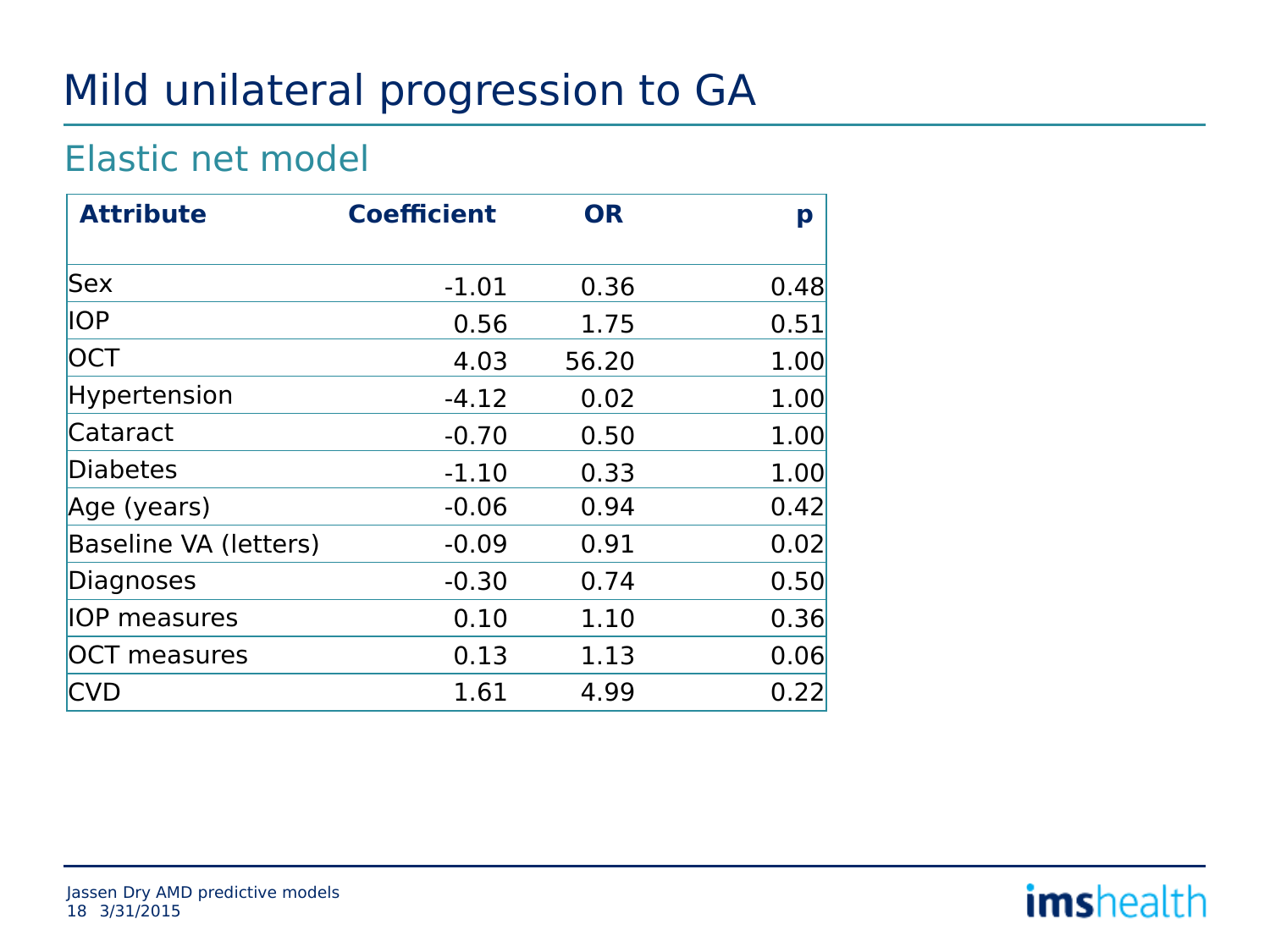

# Mild unilateral progression to GA
Elastic net model
| Attribute | Coefficient | OR | p |
| --- | --- | --- | --- |
| Sex | -1.01 | 0.36 | 0.48 |
| IOP | 0.56 | 1.75 | 0.51 |
| OCT | 4.03 | 56.20 | 1.00 |
| Hypertension | -4.12 | 0.02 | 1.00 |
| Cataract | -0.70 | 0.50 | 1.00 |
| Diabetes | -1.10 | 0.33 | 1.00 |
| Age (years) | -0.06 | 0.94 | 0.42 |
| Baseline VA (letters) | -0.09 | 0.91 | 0.02 |
| Diagnoses | -0.30 | 0.74 | 0.50 |
| IOP measures | 0.10 | 1.10 | 0.36 |
| OCT measures | 0.13 | 1.13 | 0.06 |
| CVD | 1.61 | 4.99 | 0.22 |
Jassen Dry AMD predictive models
3/31/2015
18